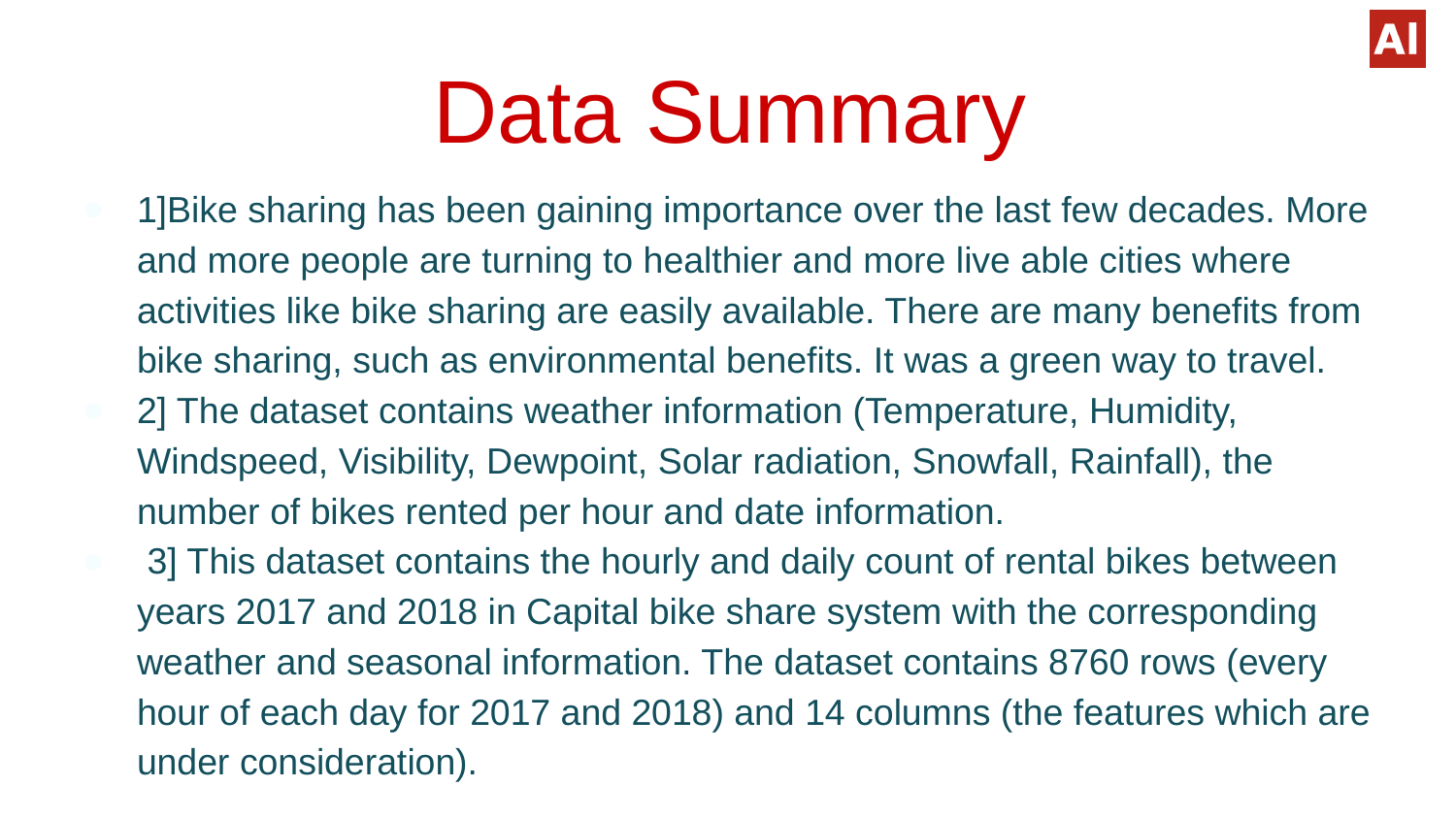

# Data Summary
1]Bike sharing has been gaining importance over the last few decades. More and more people are turning to healthier and more live able cities where activities like bike sharing are easily available. There are many benefits from bike sharing, such as environmental benefits. It was a green way to travel.
2] The dataset contains weather information (Temperature, Humidity, Windspeed, Visibility, Dewpoint, Solar radiation, Snowfall, Rainfall), the number of bikes rented per hour and date information.
 3] This dataset contains the hourly and daily count of rental bikes between years 2017 and 2018 in Capital bike share system with the corresponding weather and seasonal information. The dataset contains 8760 rows (every hour of each day for 2017 and 2018) and 14 columns (the features which are under consideration).